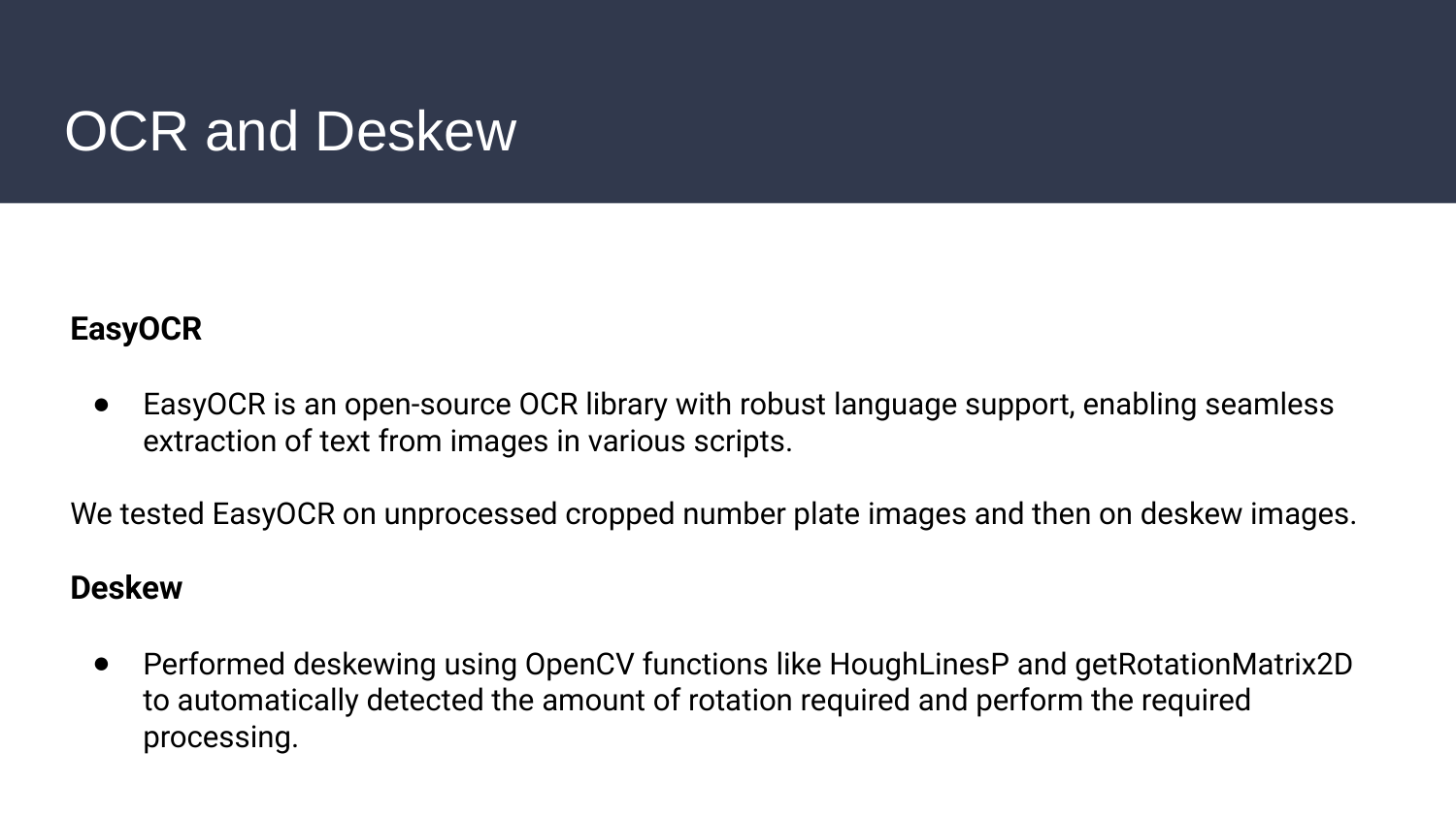

# OCR and Deskew
EasyOCR

EasyOCR is an open-source OCR library with robust language support, enabling seamless extraction of text from images in various scripts.

We tested EasyOCR on unprocessed cropped number plate images and then on deskew images.

Deskew

Performed deskewing using OpenCV functions like HoughLinesP and getRotationMatrix2D to automatically detected the amount of rotation required and perform the required processing.